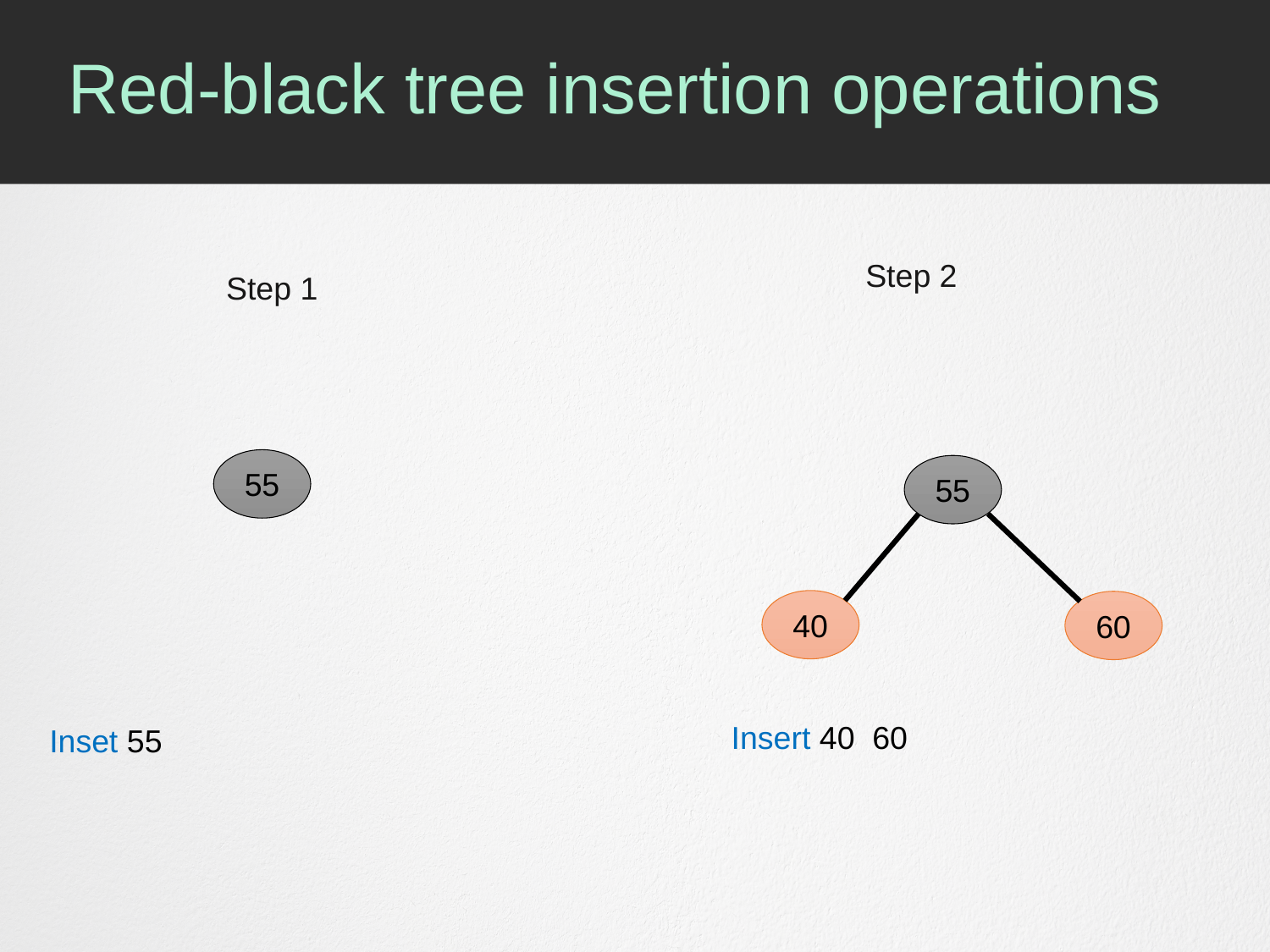

# Red-black tree insertion operations
Step 2
Step 1
55
55
40
60
Insert 40  60
Inset 55